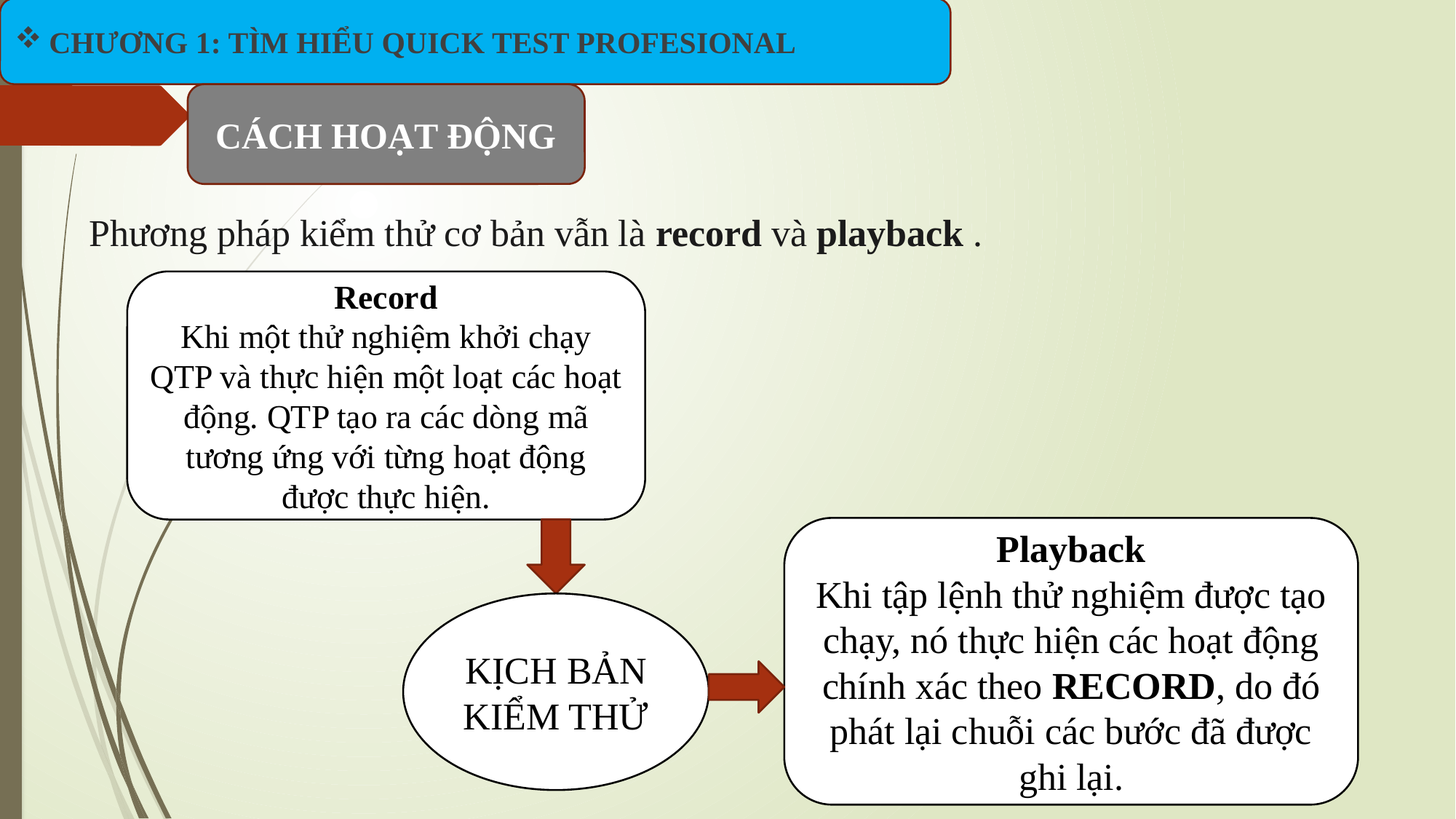

CHƯƠNG 1: TÌM HIỂU QUICK TEST PROFESIONAL
CÁCH HOẠT ĐỘNG
Phương pháp kiểm thử cơ bản vẫn là record và playback .
Record
Khi một thử nghiệm khởi chạy QTP và thực hiện một loạt các hoạt động. QTP tạo ra các dòng mã tương ứng với từng hoạt động được thực hiện.
Playback
Khi tập lệnh thử nghiệm được tạo chạy, nó thực hiện các hoạt động chính xác theo RECORD, do đó phát lại chuỗi các bước đã được ghi lại.

KỊCH BẢN KIỂM THỬ